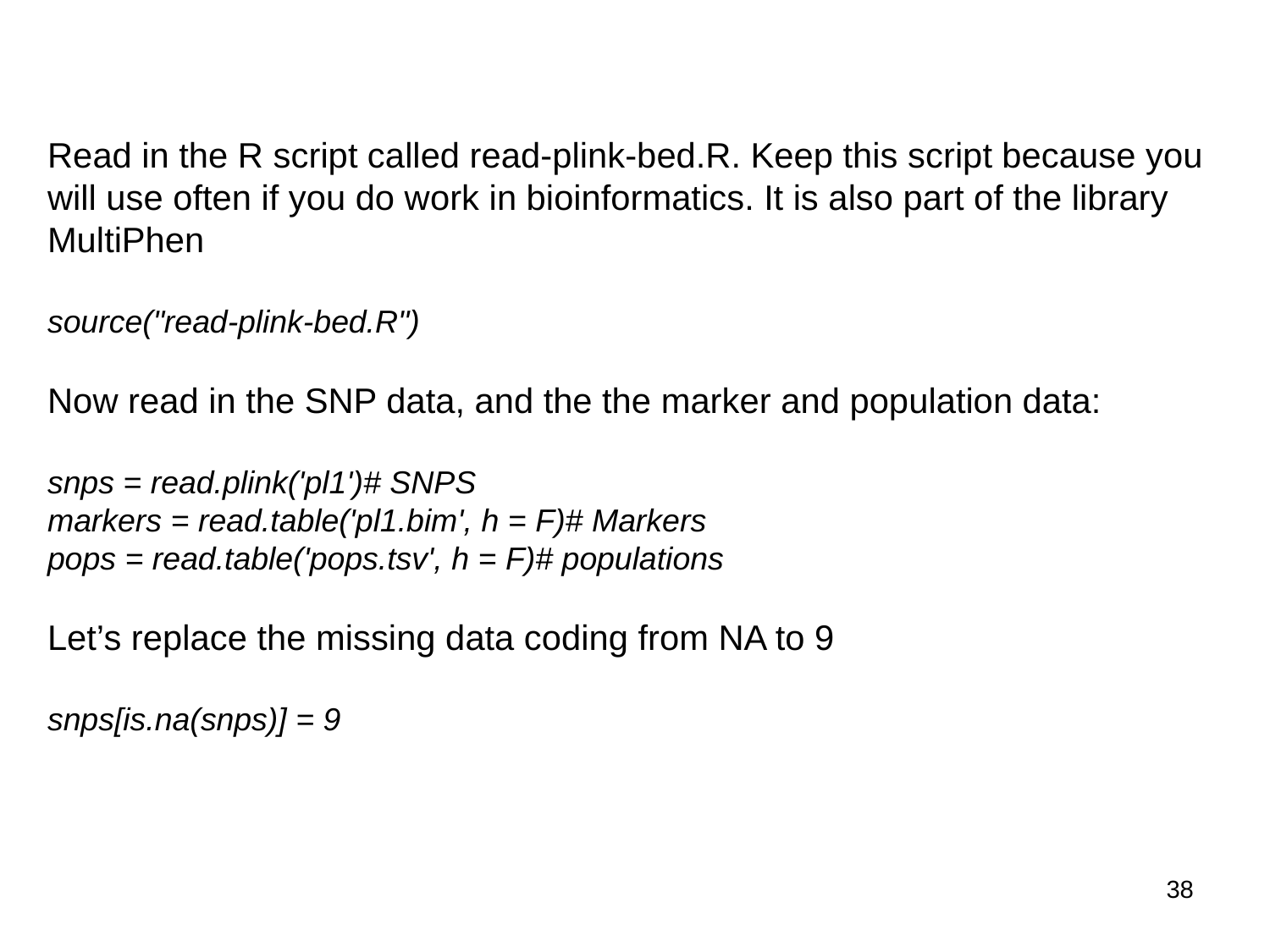

Read in the R script called read-plink-bed.R. Keep this script because you will use often if you do work in bioinformatics. It is also part of the library MultiPhen

source(ʺread-plink-bed.Rʺ)

Now read in the SNP data, and the the marker and population data:

snps = read.plink('pl1')# SNPS
markers = read.table('pl1.bim', h = F)# Markers
pops = read.table('pops.tsv', h = F)# populations

Let’s replace the missing data coding from NA to 9

snps[is.na(snps)] = 9

38